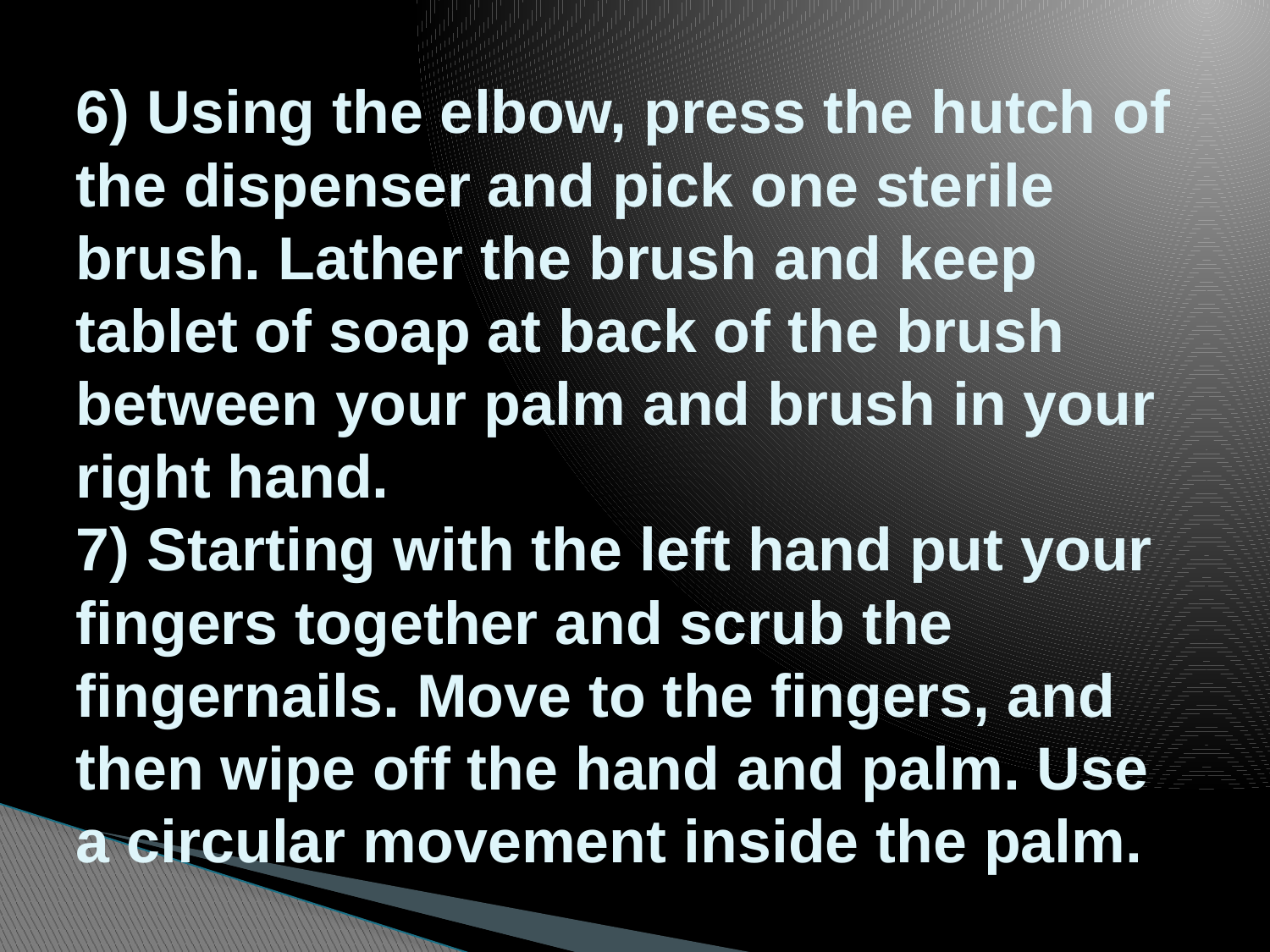

# 6) Using the elbow, press the hutch of the dispenser and pick one sterile brush. Lather the brush and keep tablet of soap at back of the brush between your palm and brush in your right hand. 7) Starting with the left hand put your fingers together and scrub the fingernails. Move to the fingers, and then wipe off the hand and palm. Use a circular movement inside the palm.